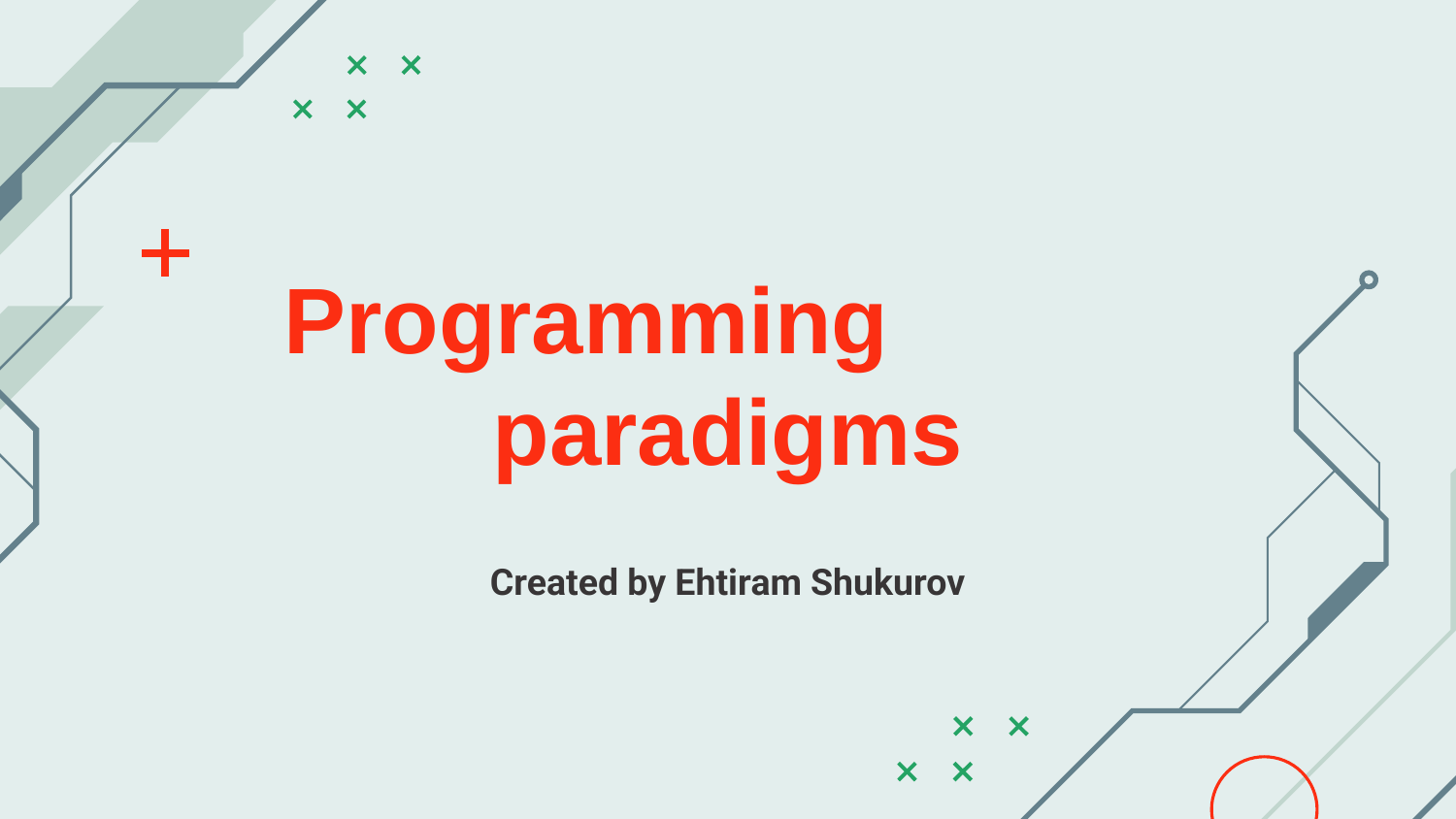

# Programming            paradigms

Created by Ehtiram Shukurov